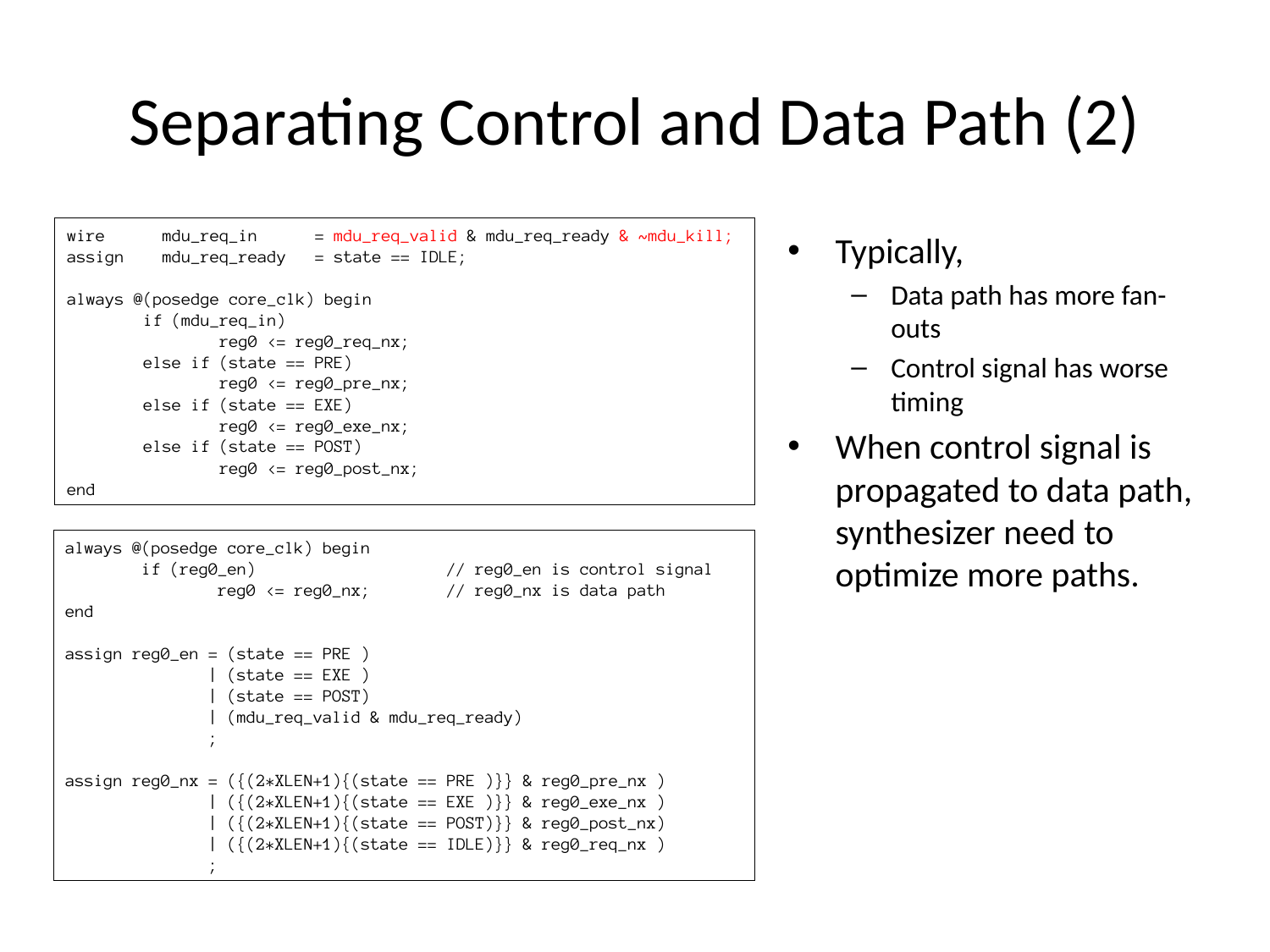

# Separating Control and Data Path (2)
wire      mdu_req_in      = mdu_req_valid & mdu_req_ready & ~mdu_kill;
assign    mdu_req_ready   = state == IDLE;

always @(posedge core_clk) begin
        if (mdu_req_in)
                reg0 <= reg0_req_nx;
        else if (state == PRE)
                reg0 <= reg0_pre_nx;
        else if (state == EXE)
                reg0 <= reg0_exe_nx;
        else if (state == POST)
                reg0 <= reg0_post_nx;
end
Typically,
Data path has more fan-outs
Control signal has worse timing
When control signal is propagated to data path, synthesizer need to optimize more paths.
always @(posedge core_clk) begin
        if (reg0_en)		// reg0_en is control signal
                reg0 <= reg0_nx;	// reg0_nx is data path
end

assign reg0_en = (state == PRE )
               | (state == EXE )
               | (state == POST)
               | (mdu_req_valid & mdu_req_ready)
               ;

assign reg0_nx = ({(2*XLEN+1){(state == PRE )}} & reg0_pre_nx )
               | ({(2*XLEN+1){(state == EXE )}} & reg0_exe_nx )
               | ({(2*XLEN+1){(state == POST)}} & reg0_post_nx)
               | ({(2*XLEN+1){(state == IDLE)}} & reg0_req_nx )
               ;